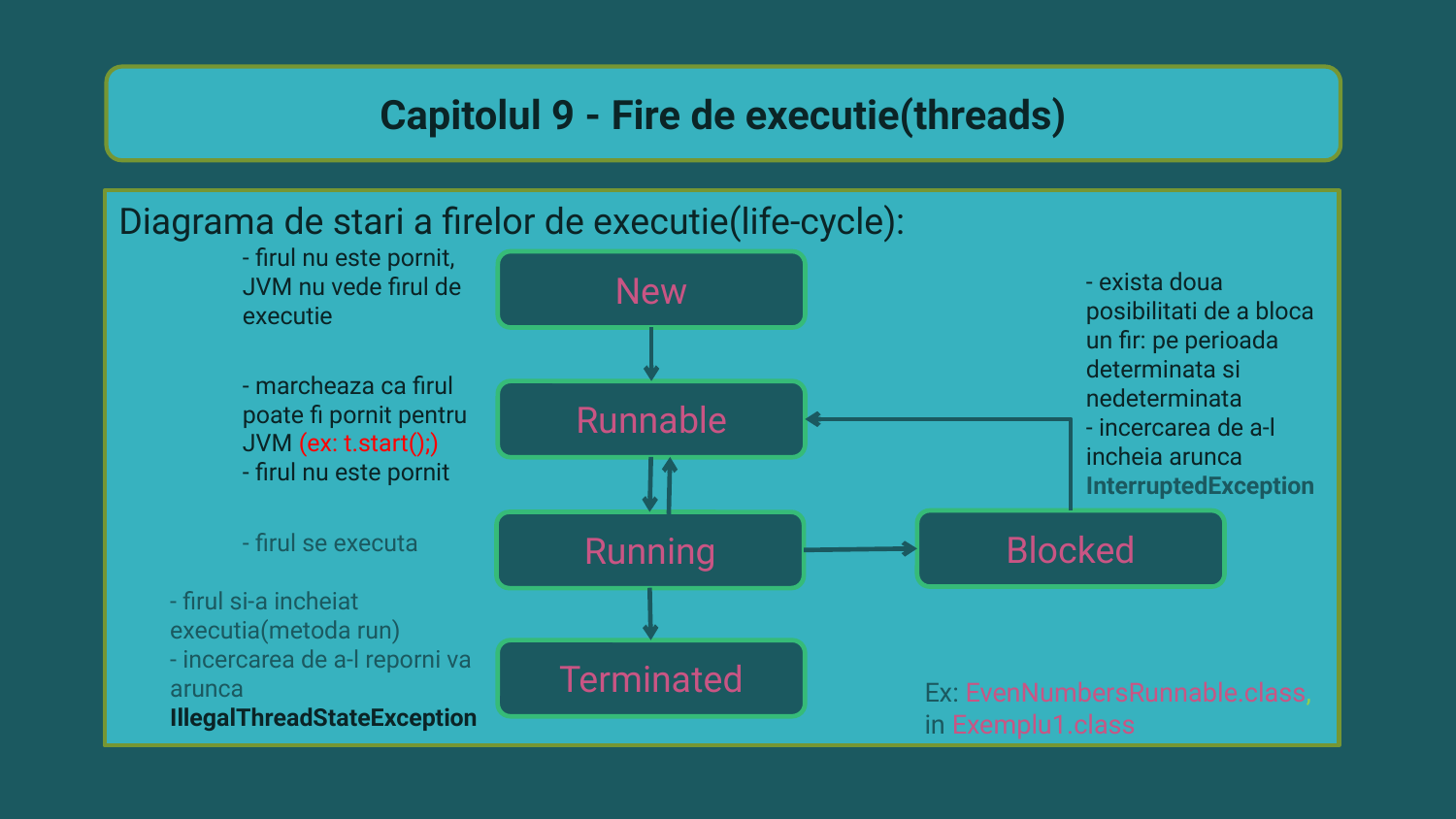

Capitolul 9 - Fire de executie(threads)
Diagrama de stari a firelor de executie(life-cycle):

- firul nu este pornit, JVM nu vede firul de executie
New
- exista doua posibilitati de a bloca un fir: pe perioada determinata si nedeterminata
- incercarea de a-l incheia arunca InterruptedException
- marcheaza ca firul poate fi pornit pentru JVM (ex: t.start();)
- firul nu este pornit
Runnable
Blocked
Running
- firul se executa
- firul si-a incheiat executia(metoda run)
- incercarea de a-l reporni va arunca IllegalThreadStateException

Terminated
Ex: EvenNumbersRunnable.class,
in Exemplu1.class